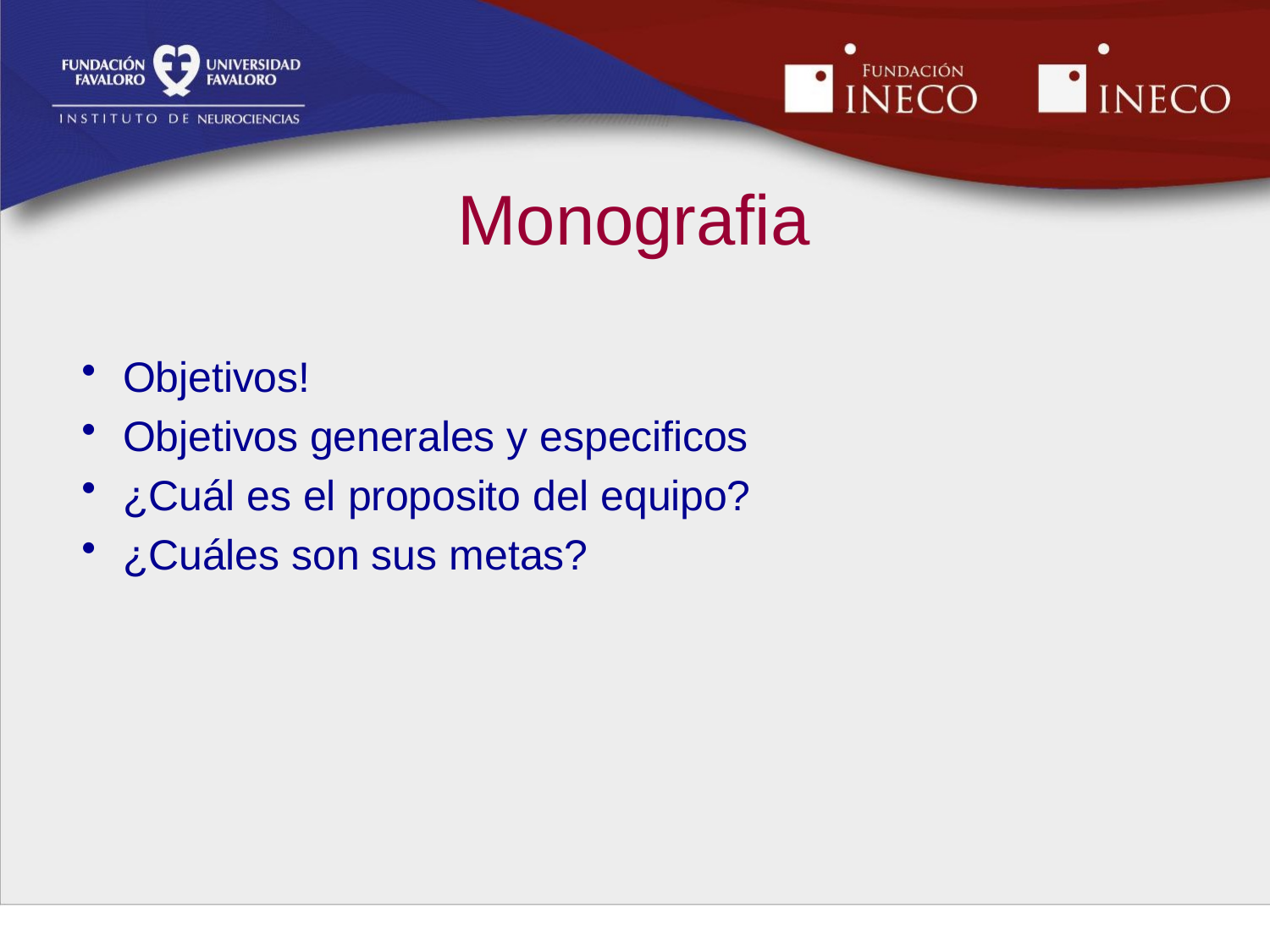

# Monografia
Objetivos!
Objetivos generales y especificos
¿Cuál es el proposito del equipo?
¿Cuáles son sus metas?